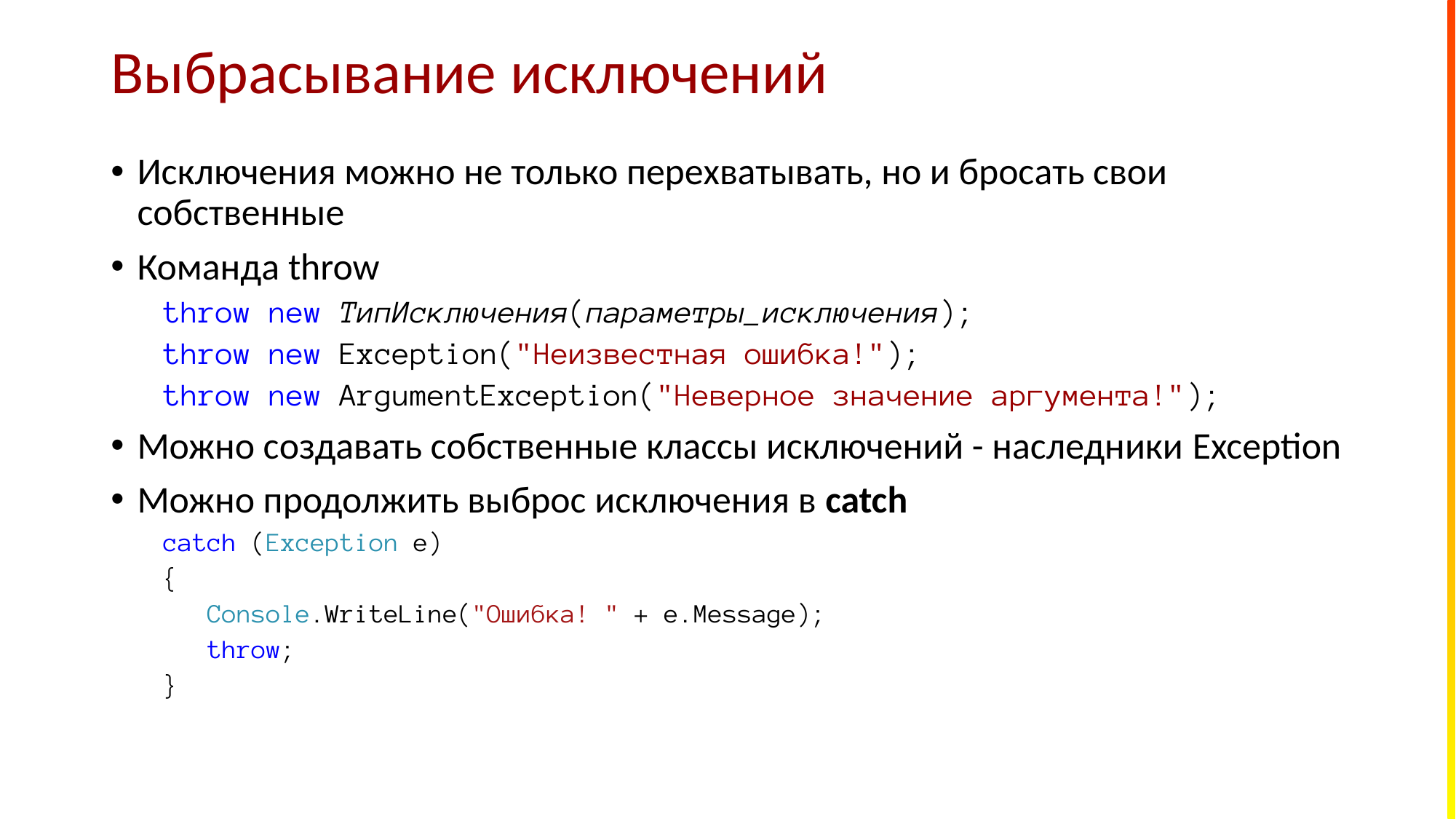

# Выбрасывание исключений
Исключения можно не только перехватывать, но и бросать свои собственные
Команда throw
throw new ТипИсключения(параметры_исключения);
throw new Exception("Неизвестная ошибка!");
throw new ArgumentException("Неверное значение аргумента!");
Можно создавать собственные классы исключений - наследники Exception
Можно продолжить выброс исключения в catch
catch (Exception e)
{
   Console.WriteLine("Ошибка! " + e.Message);
   throw;
}